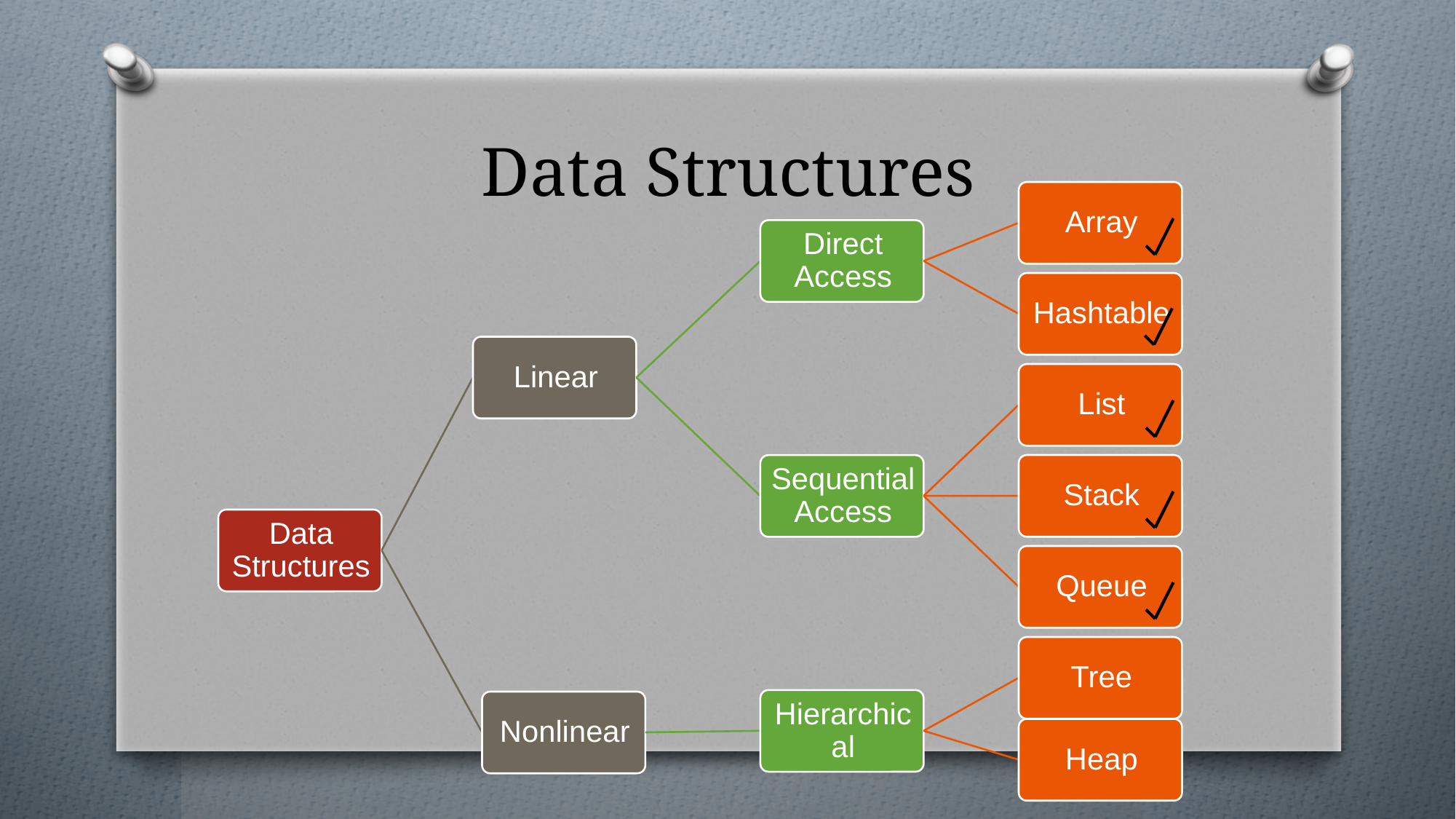

# Data Structures
Data Structures

Linear

Direct Access

Array

Hashtable

Sequential Access

List

Stack

Queue

Nonlinear

Hierarchical

Tree

Heap